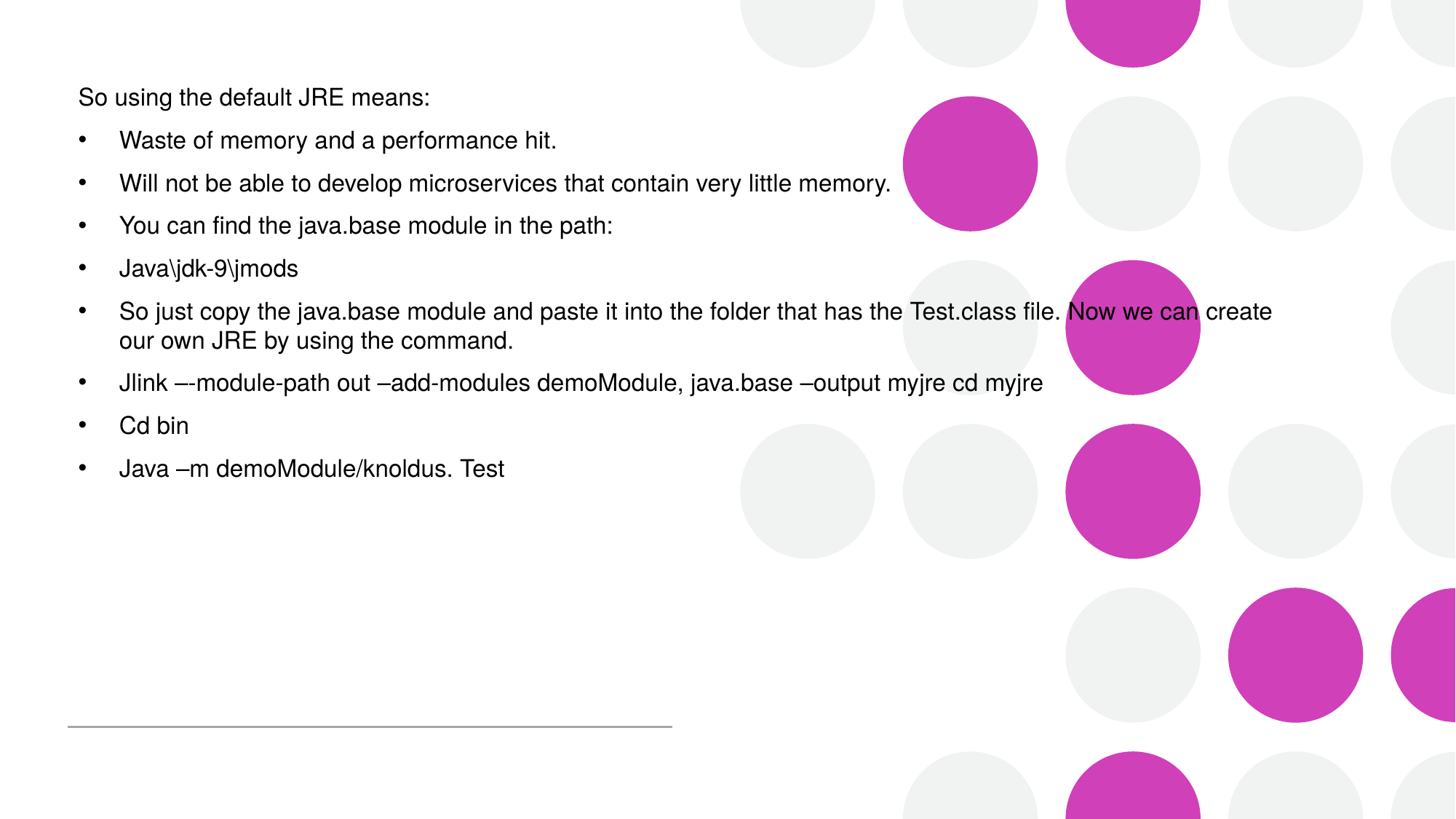

So using the default JRE means:
Waste of memory and a performance hit.
Will not be able to develop microservices that contain very little memory.
You can find the java.base module in the path:
Java\jdk-9\jmods
So just copy the java.base module and paste it into the folder that has the Test.class file. Now we can create our own JRE by using the command.
Jlink –-module-path out –add-modules demoModule, java.base –output myjre cd myjre
Cd bin
Java –m demoModule/knoldus. Test